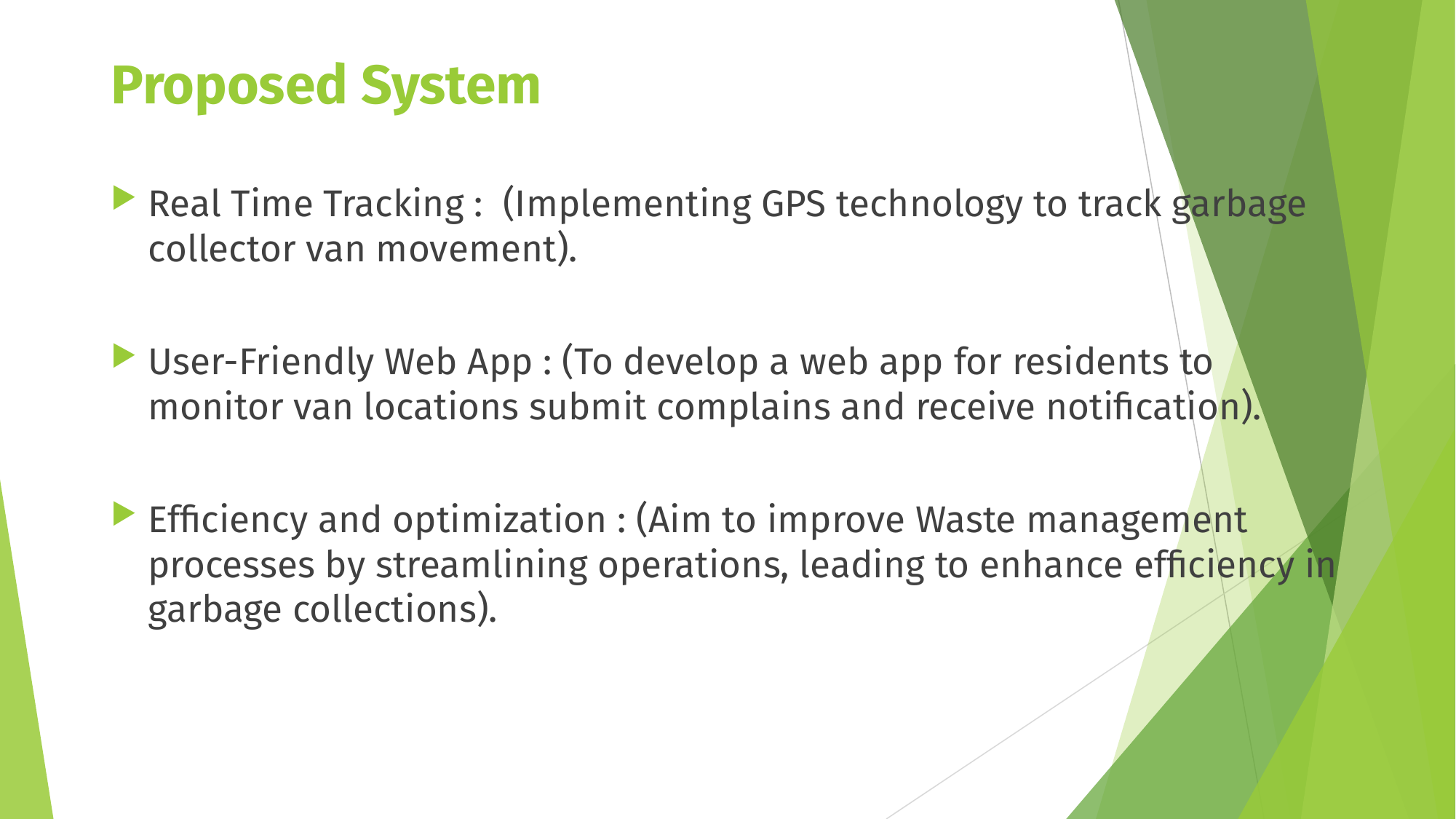

# Proposed System
Real Time Tracking :  (Implementing GPS technology to track garbage collector van movement).

User-Friendly Web App : (To develop a web app for residents to monitor van locations submit complains and receive notification).

Efficiency and optimization : (Aim to improve Waste management processes by streamlining operations, leading to enhance efficiency in garbage collections).